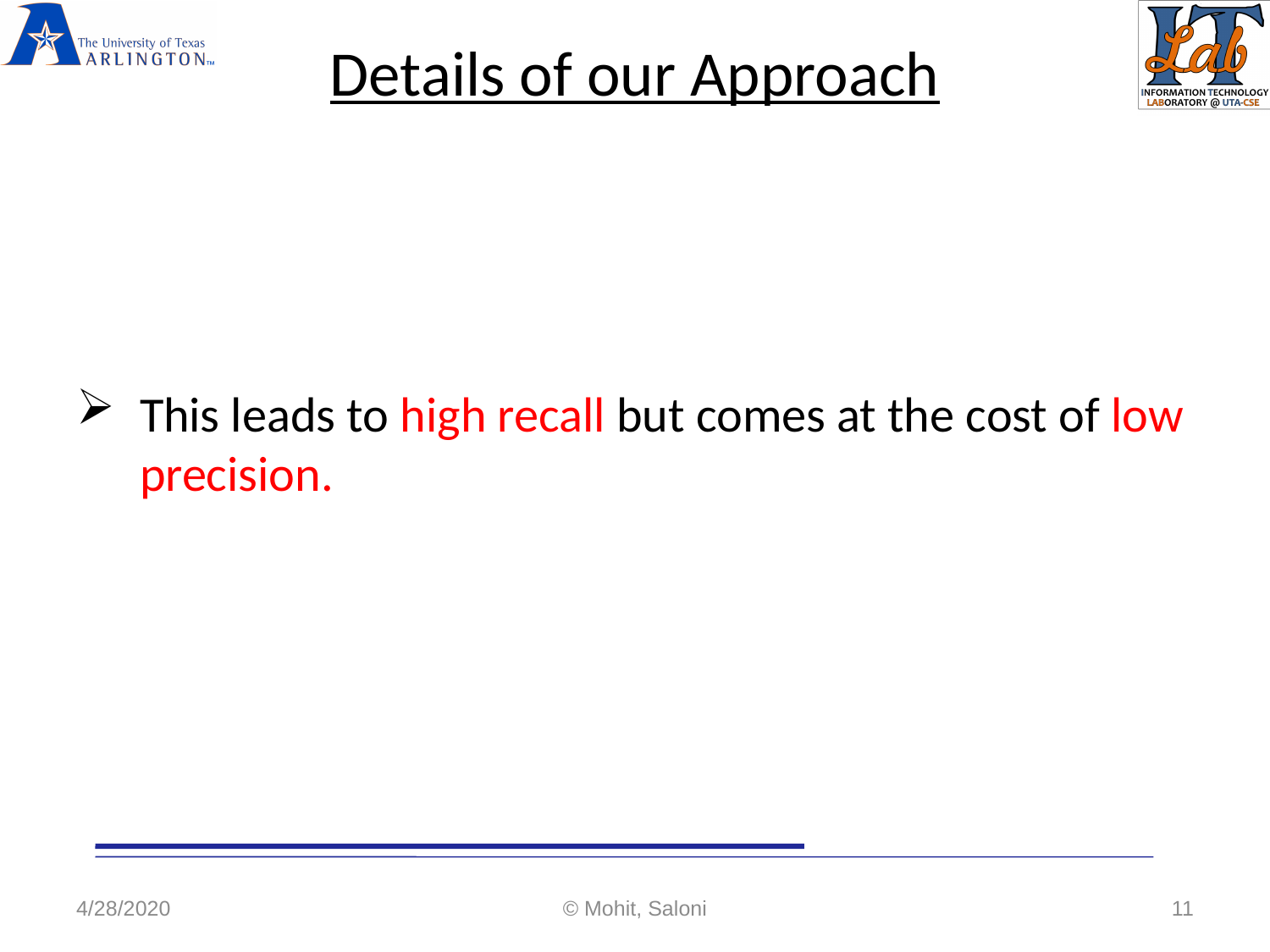

# Details of our Approach

This leads to high recall but comes at the cost of low precision.
4/28/2020
© Mohit, Saloni
11